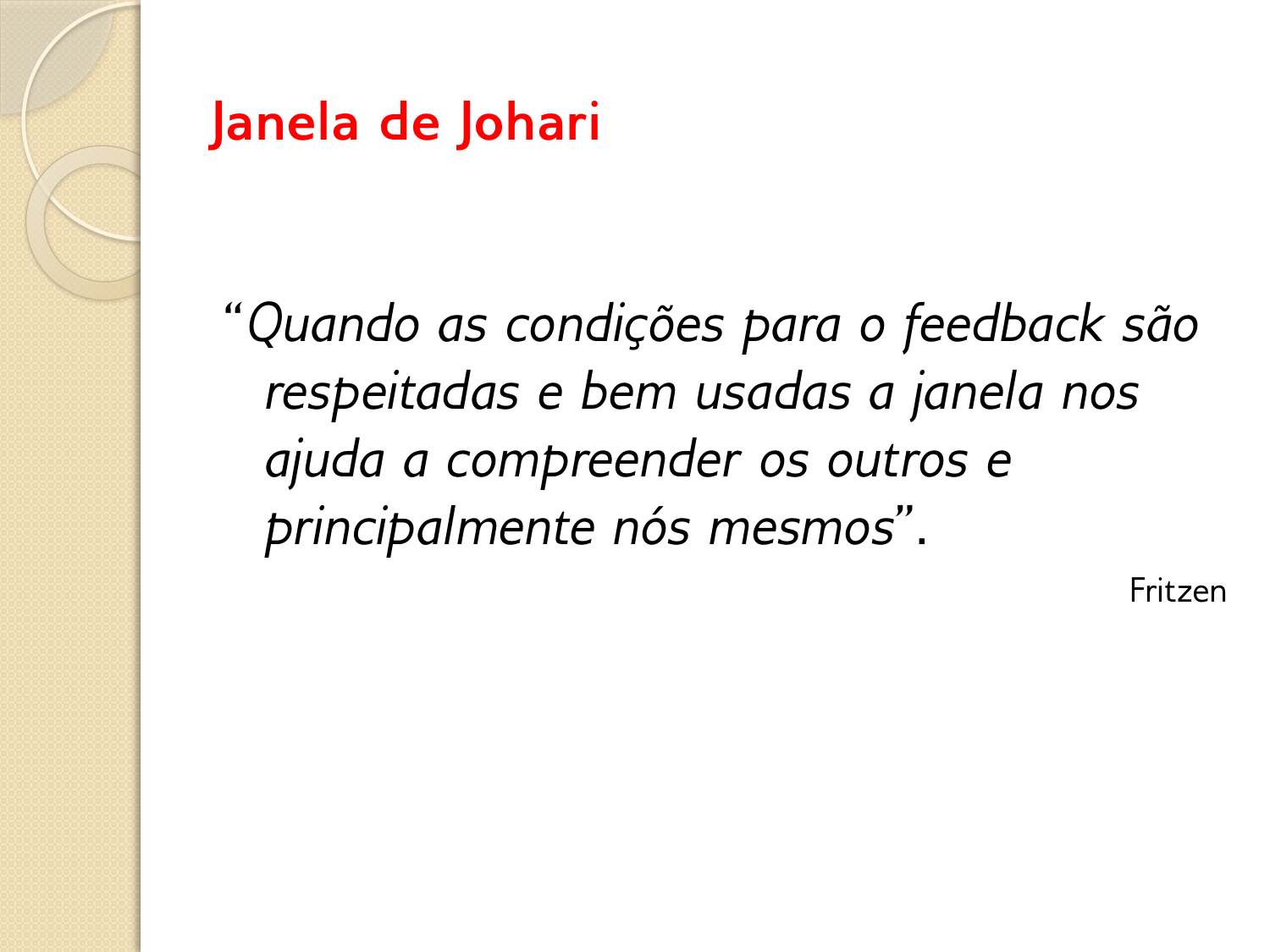

# Janela de Johari

“Quando as condições para o feedback são respeitadas e bem usadas a janela nos ajuda a compreender os outros e principalmente nós mesmos”.
Fritzen